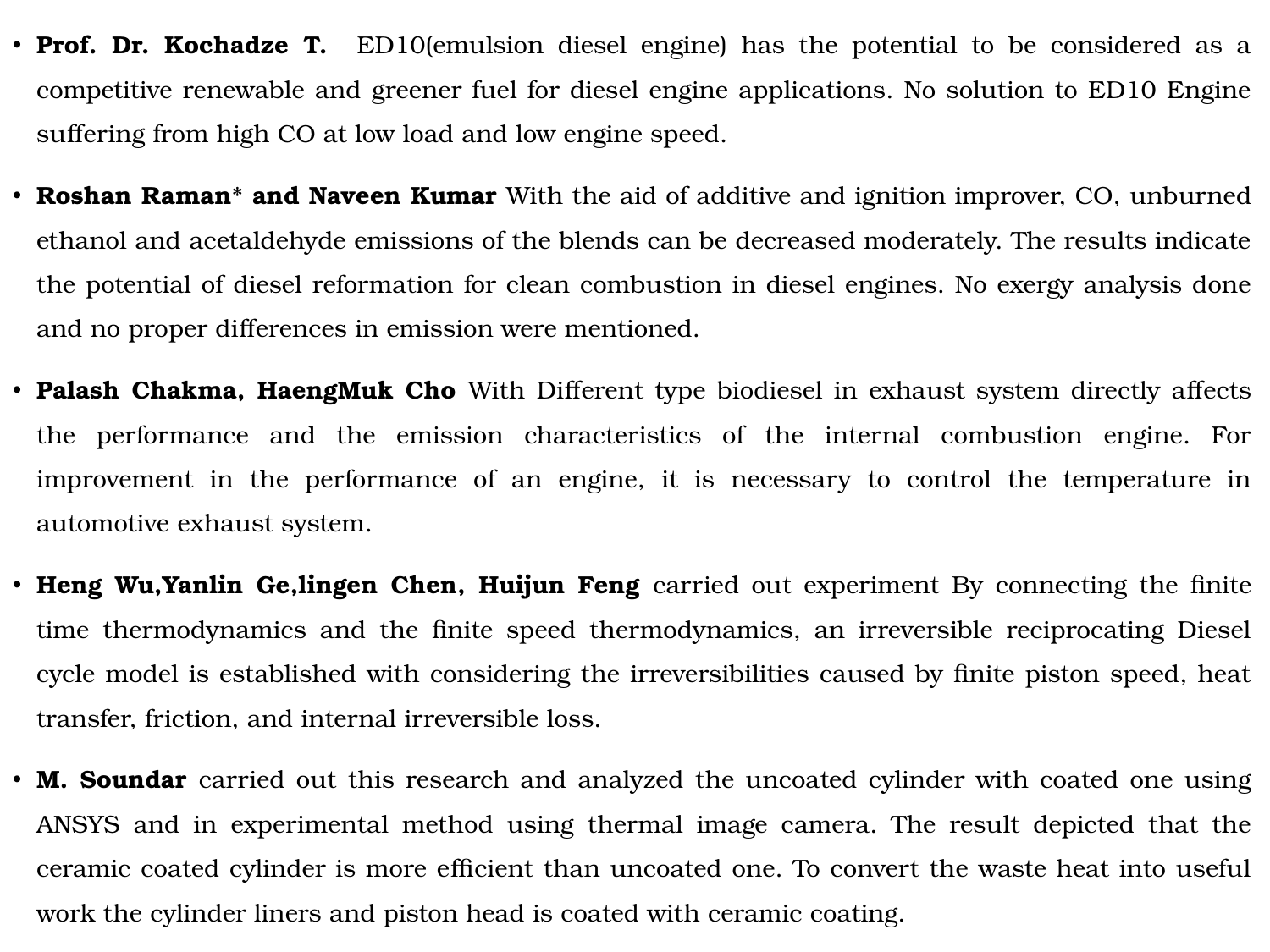

Prof. Dr. Kochadze T.  ED10(emulsion diesel engine) has the potential to be considered as a competitive renewable and greener fuel for diesel engine applications. No solution to ED10 Engine suffering from high CO at low load and low engine speed.
Roshan Raman* and Naveen Kumar With the aid of additive and ignition improver, CO, unburned ethanol and acetaldehyde emissions of the blends can be decreased moderately. The results indicate the potential of diesel reformation for clean combustion in diesel engines. No exergy analysis done and no proper differences in emission were mentioned.
Palash Chakma, HaengMuk Cho With Different type biodiesel in exhaust system directly affects the performance and the emission characteristics of the internal combustion engine. For improvement in the performance of an engine, it is necessary to control the temperature in automotive exhaust system.
Heng Wu,Yanlin Ge,lingen Chen, Huijun Feng carried out experiment By connecting the finite time thermodynamics and the finite speed thermodynamics, an irreversible reciprocating Diesel cycle model is established with considering the irreversibilities caused by finite piston speed, heat transfer, friction, and internal irreversible loss.
M. Soundar carried out this research and analyzed the uncoated cylinder with coated one using ANSYS and in experimental method using thermal image camera. The result depicted that the ceramic coated cylinder is more efficient than uncoated one. To convert the waste heat into useful work the cylinder liners and piston head is coated with ceramic coating.